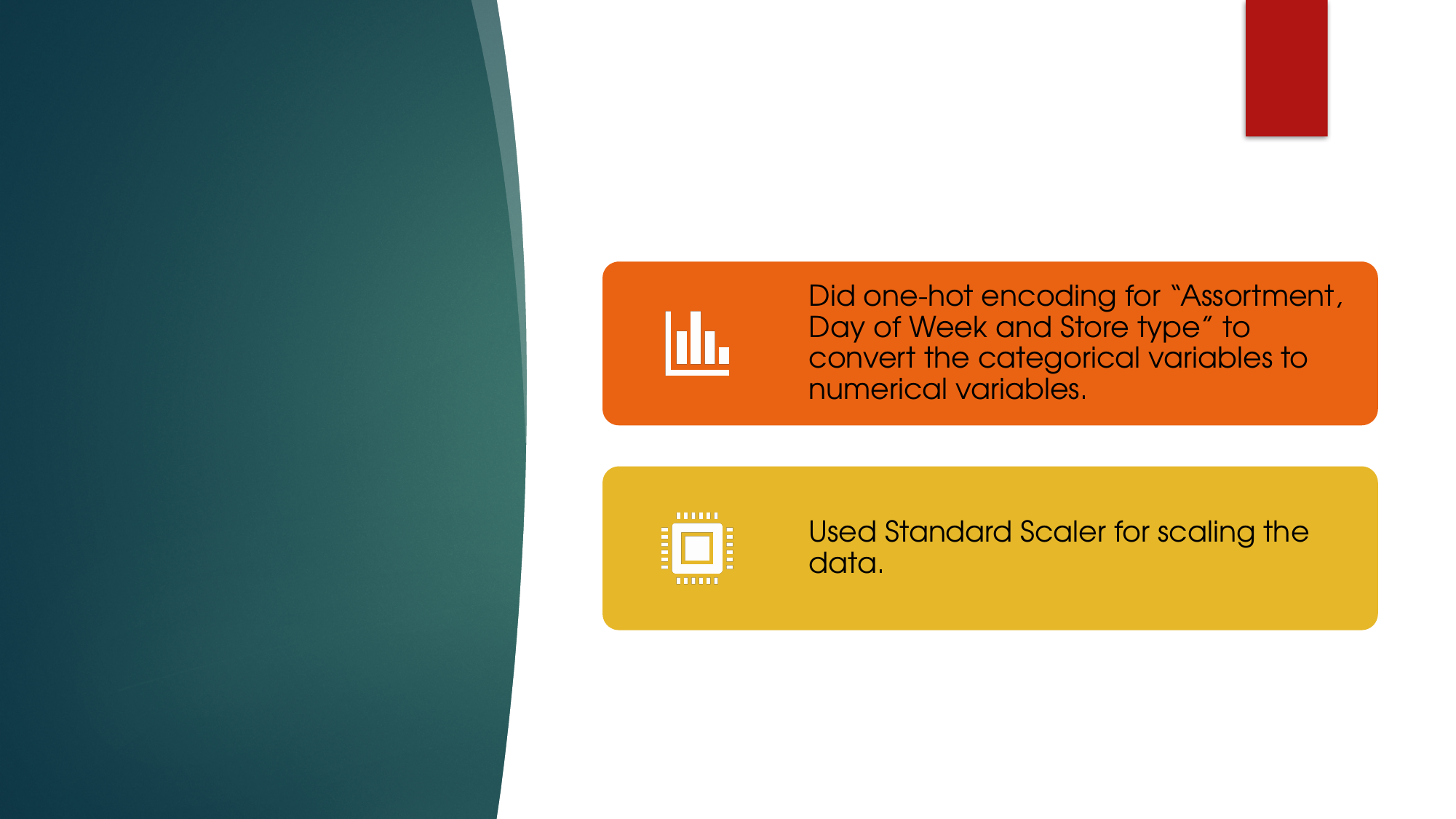

Did one-hot encoding for “Assortment, Day of Week and Store type” to convert the categorical variables to numerical variables.
Used Standard Scaler for scaling the data.